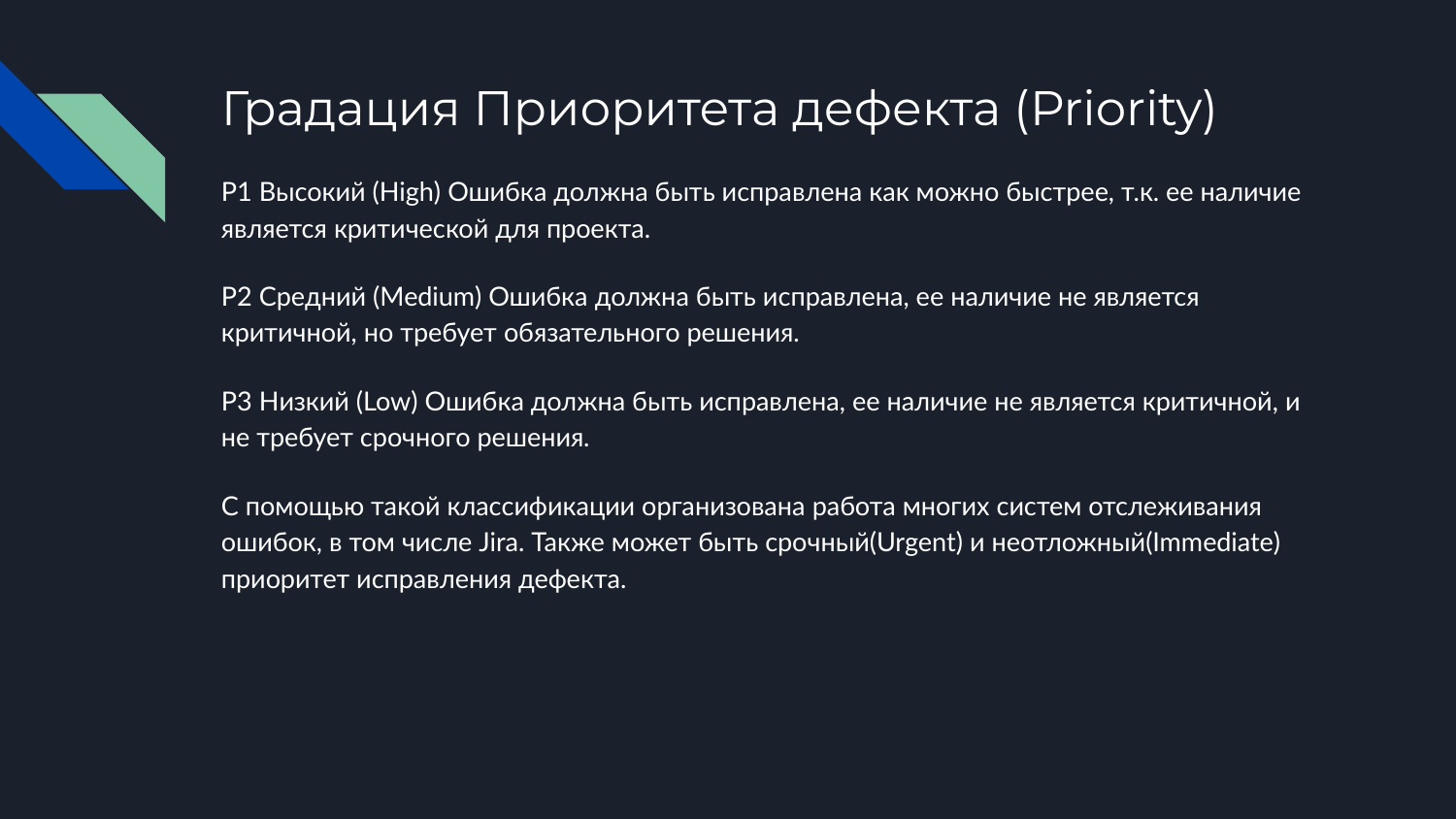

# Градация Приоритета дефекта (Priority)
P1 Высокий (High) Ошибка должна быть исправлена как можно быстрее, т.к. ее наличие является критической для проекта.
P2 Средний (Medium) Ошибка должна быть исправлена, ее наличие не является критичной, но требует обязательного решения.
P3 Низкий (Low) Ошибка должна быть исправлена, ее наличие не является критичной, и не требует срочного решения.
С помощью такой классификации организована работа многих систем отслеживания ошибок, в том числе Jira. Также может быть срочный(Urgent) и неотложный(Immediate) приоритет исправления дефекта.